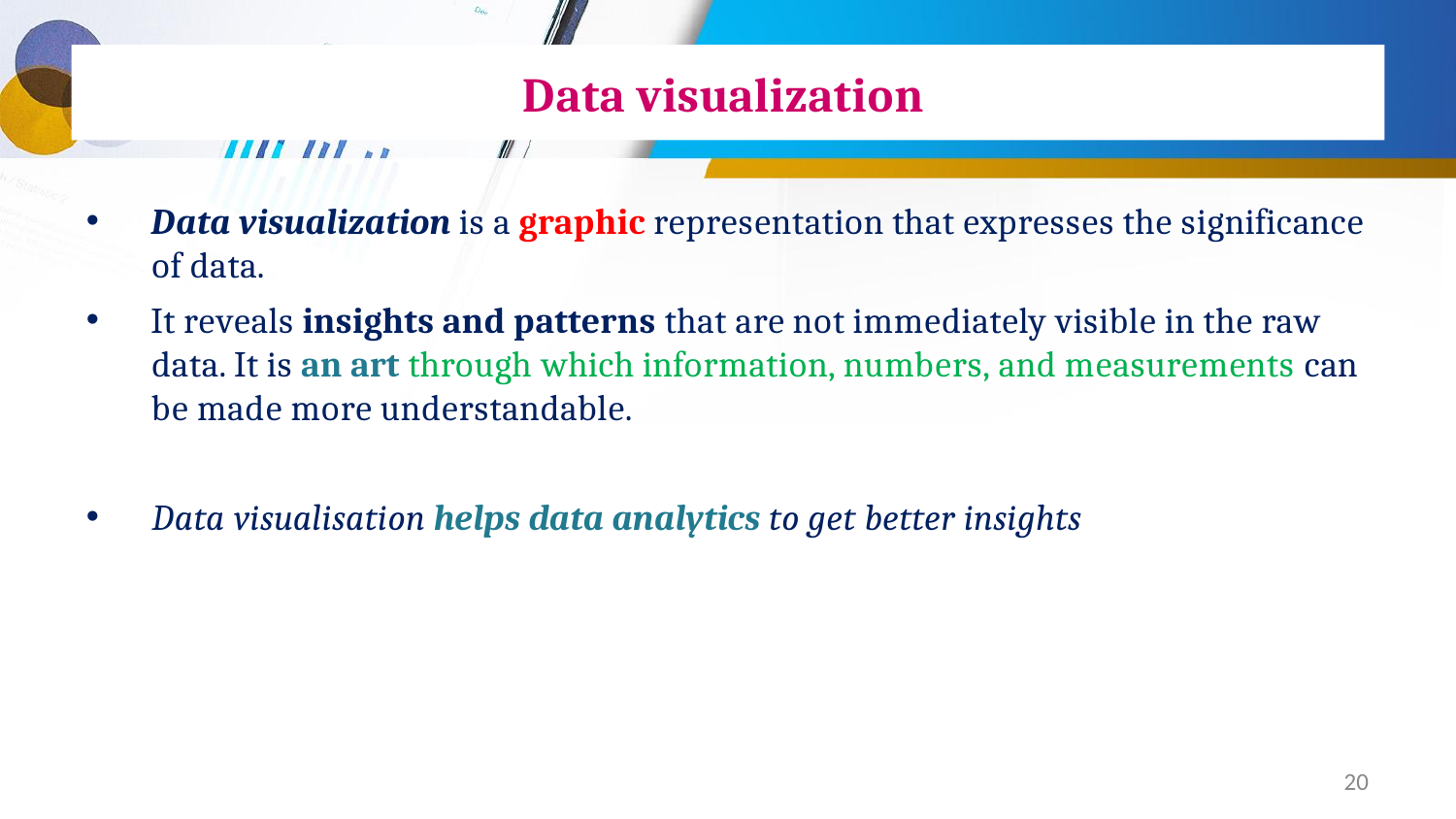

# Data visualization
Data visualization is a graphic representation that expresses the significance of data.
It reveals insights and patterns that are not immediately visible in the raw data. It is an art through which information, numbers, and measurements can be made more understandable.

Data visualisation helps data analytics to get better insights
20